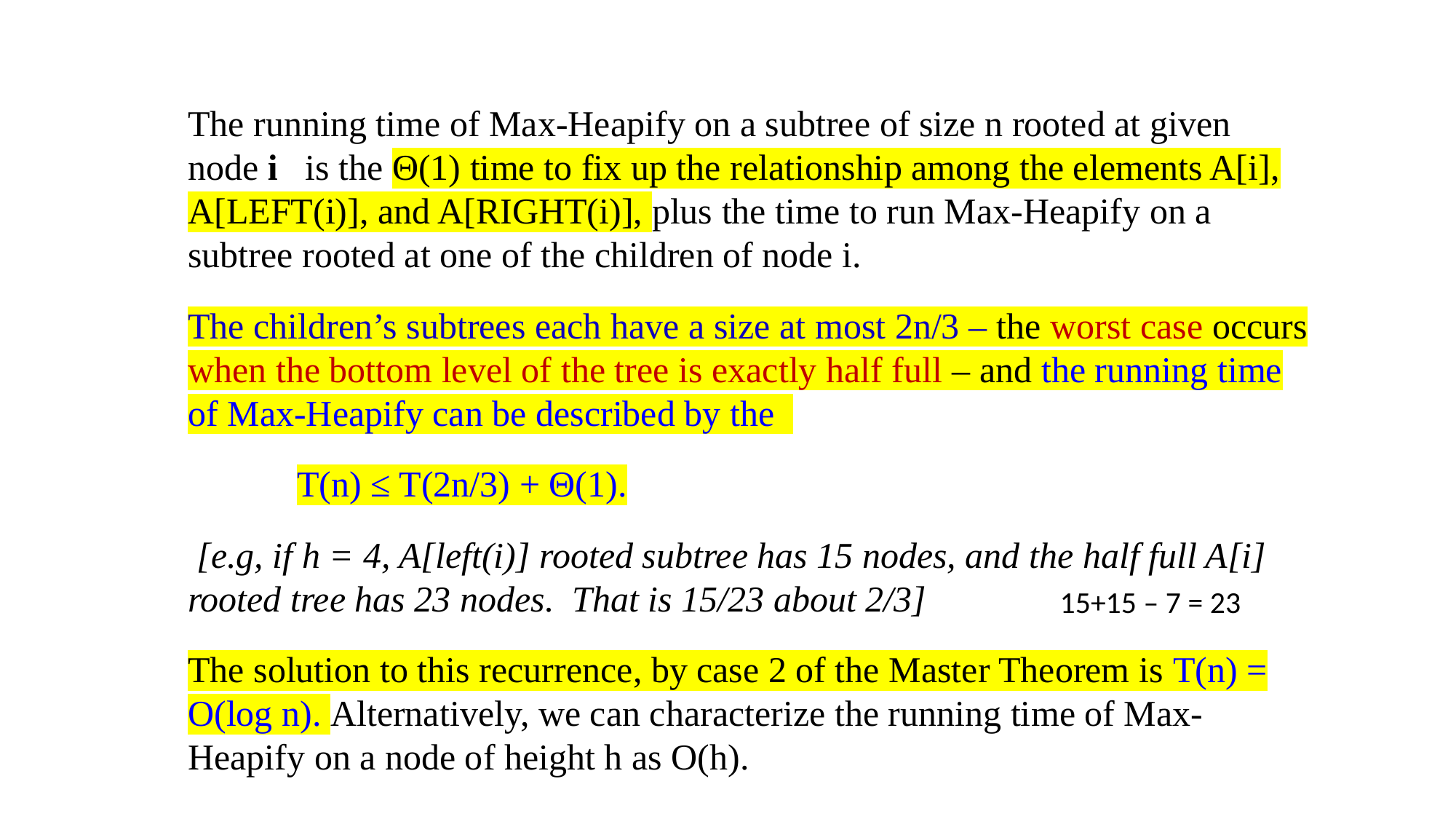

The running time of Max-Heapify on a subtree of size n rooted at given node i   is the Θ(1) time to fix up the relationship among the elements A[i], A[LEFT(i)], and A[RIGHT(i)], plus the time to run Max-Heapify on a subtree rooted at one of the children of node i.
The children’s subtrees each have a size at most 2n/3 – the worst case occurs when the bottom level of the tree is exactly half full – and the running time of Max-Heapify can be described by the
	T(n) ≤ T(2n/3) + Θ(1).
 [e.g, if h = 4, A[left(i)] rooted subtree has 15 nodes, and the half full A[i] rooted tree has 23 nodes.  That is 15/23 about 2/3]
The solution to this recurrence, by case 2 of the Master Theorem is T(n) = O(log n). Alternatively, we can characterize the running time of Max-Heapify on a node of height h as O(h).
15+15 – 7 = 23